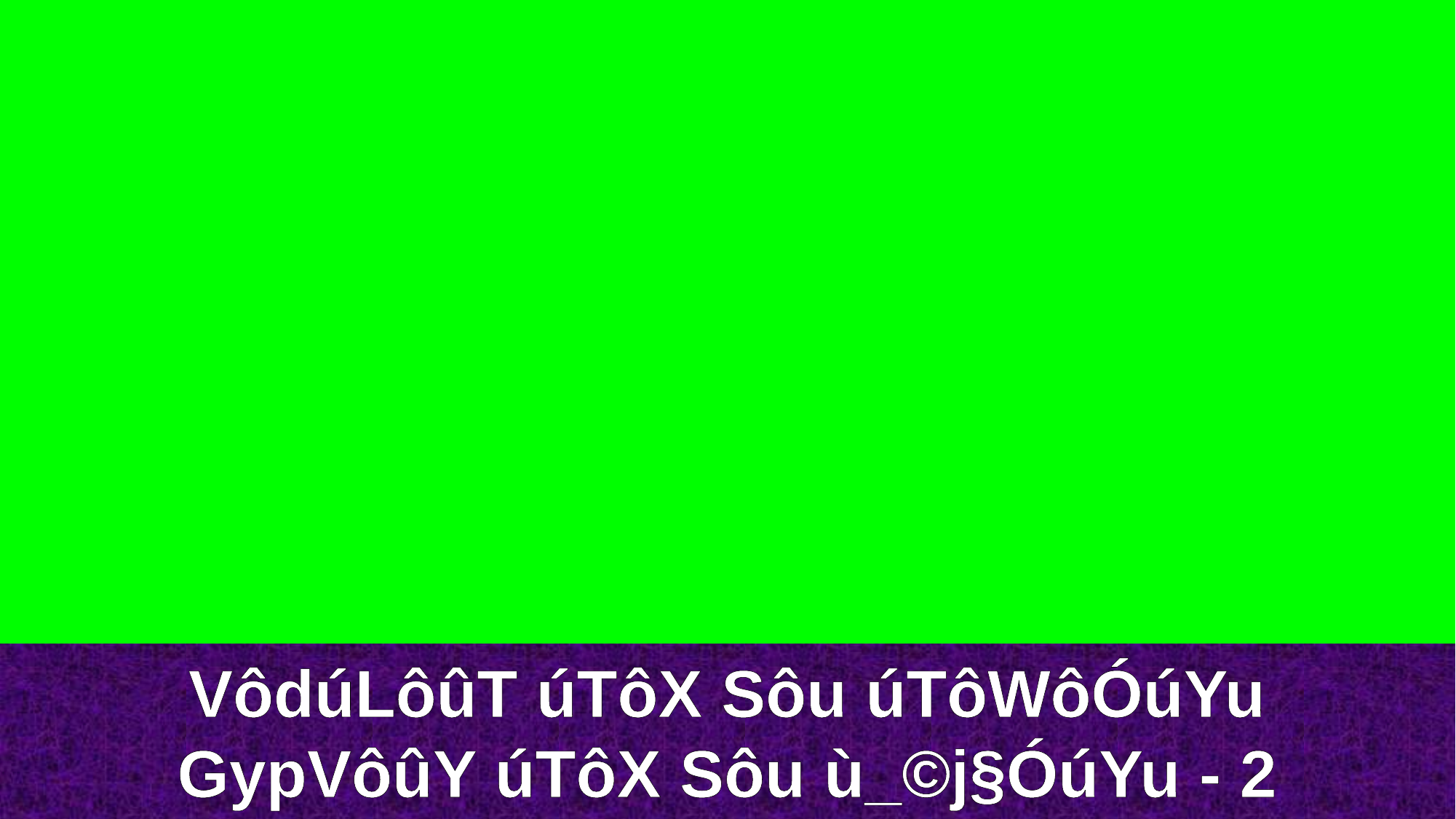

VôdúLôûT úTôX Sôu úTôWôÓúYu
GypVôûY úTôX Sôu ù_©j§ÓúYu - 2